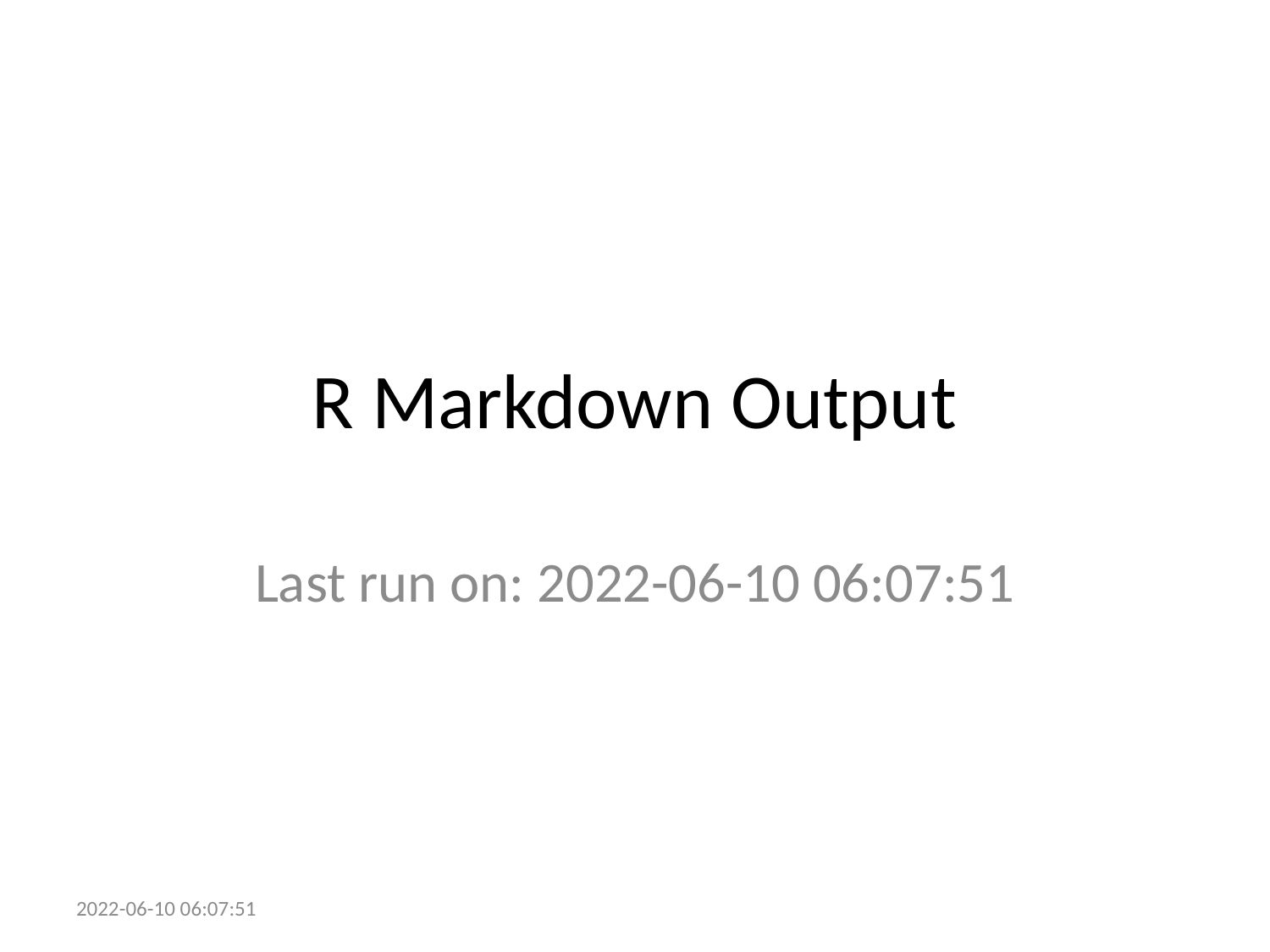

# R Markdown Output
Last run on: 2022-06-10 06:07:51
2022-06-10 06:07:51